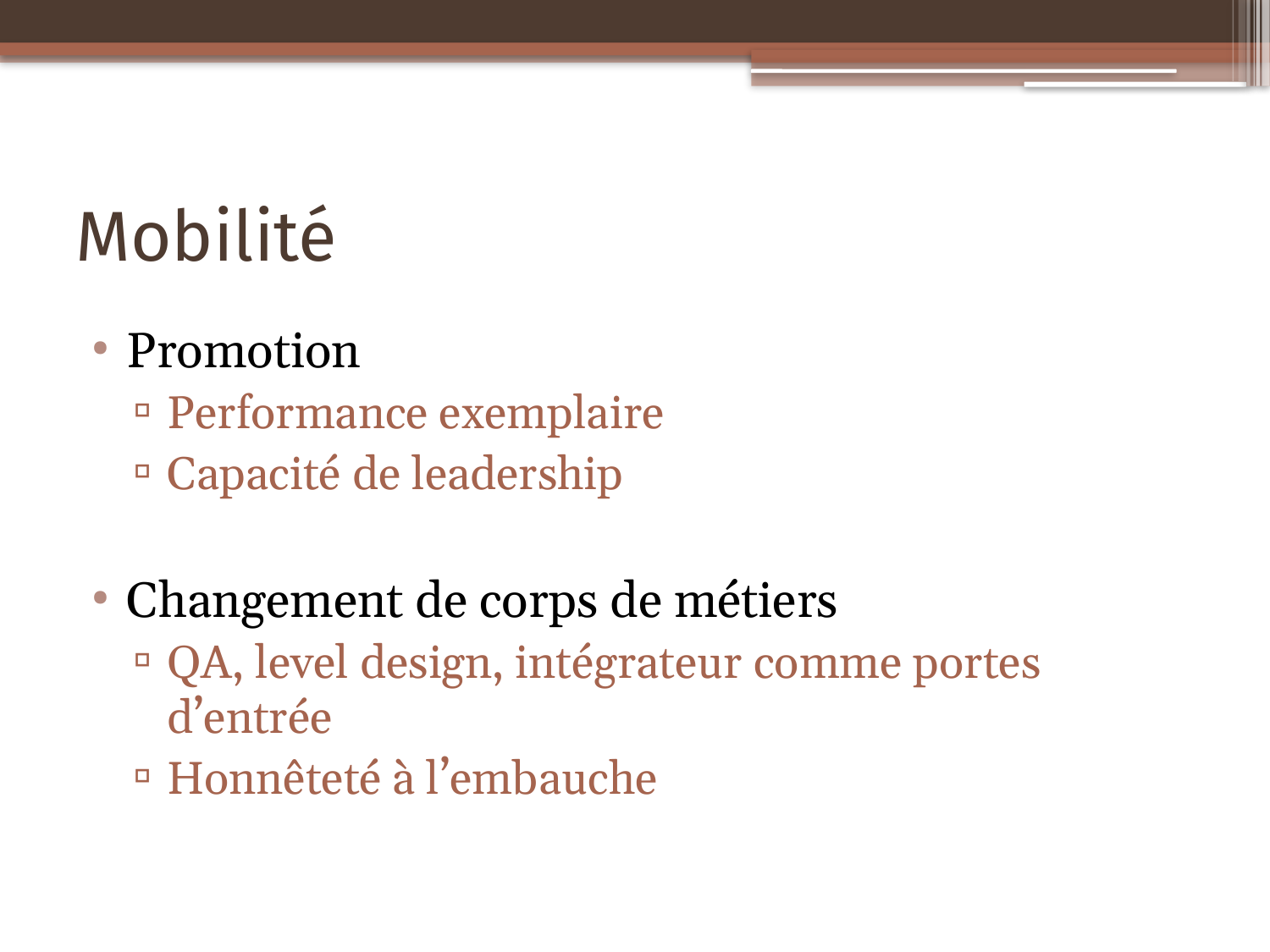

# Mobilité
Promotion
Performance exemplaire
Capacité de leadership

Changement de corps de métiers
QA, level design, intégrateur comme portes d’entrée
Honnêteté à l’embauche